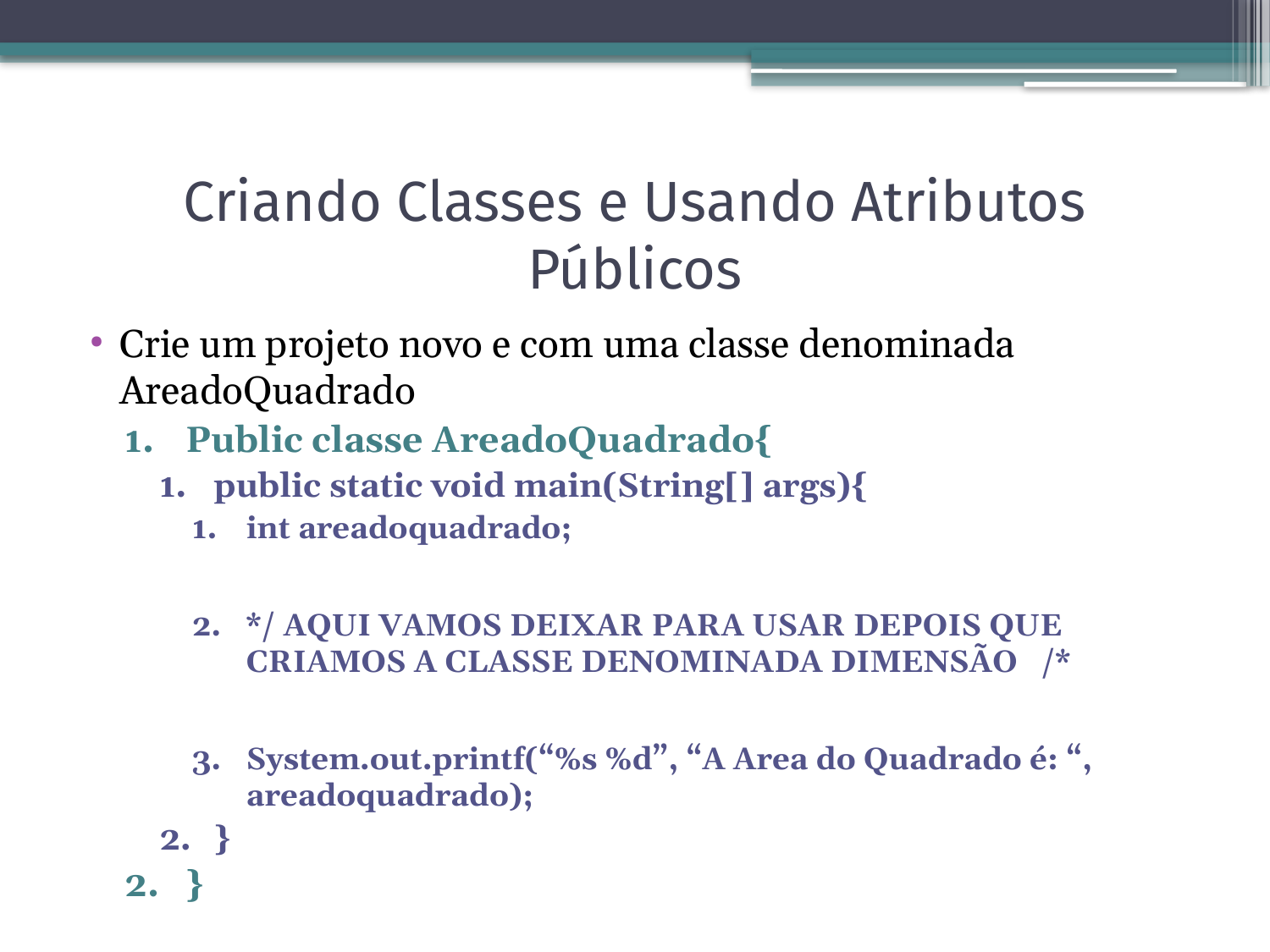

# Criando Classes e Usando Atributos Públicos
Crie um projeto novo e com uma classe denominada AreadoQuadrado
Public classe AreadoQuadrado{
public static void main(String[] args){
int areadoquadrado;

*/ AQUI VAMOS DEIXAR PARA USAR DEPOIS QUE CRIAMOS A CLASSE DENOMINADA DIMENSÃO   /*

System.out.printf(“%s %d”, “A Area do Quadrado é: “, areadoquadrado);
}
}